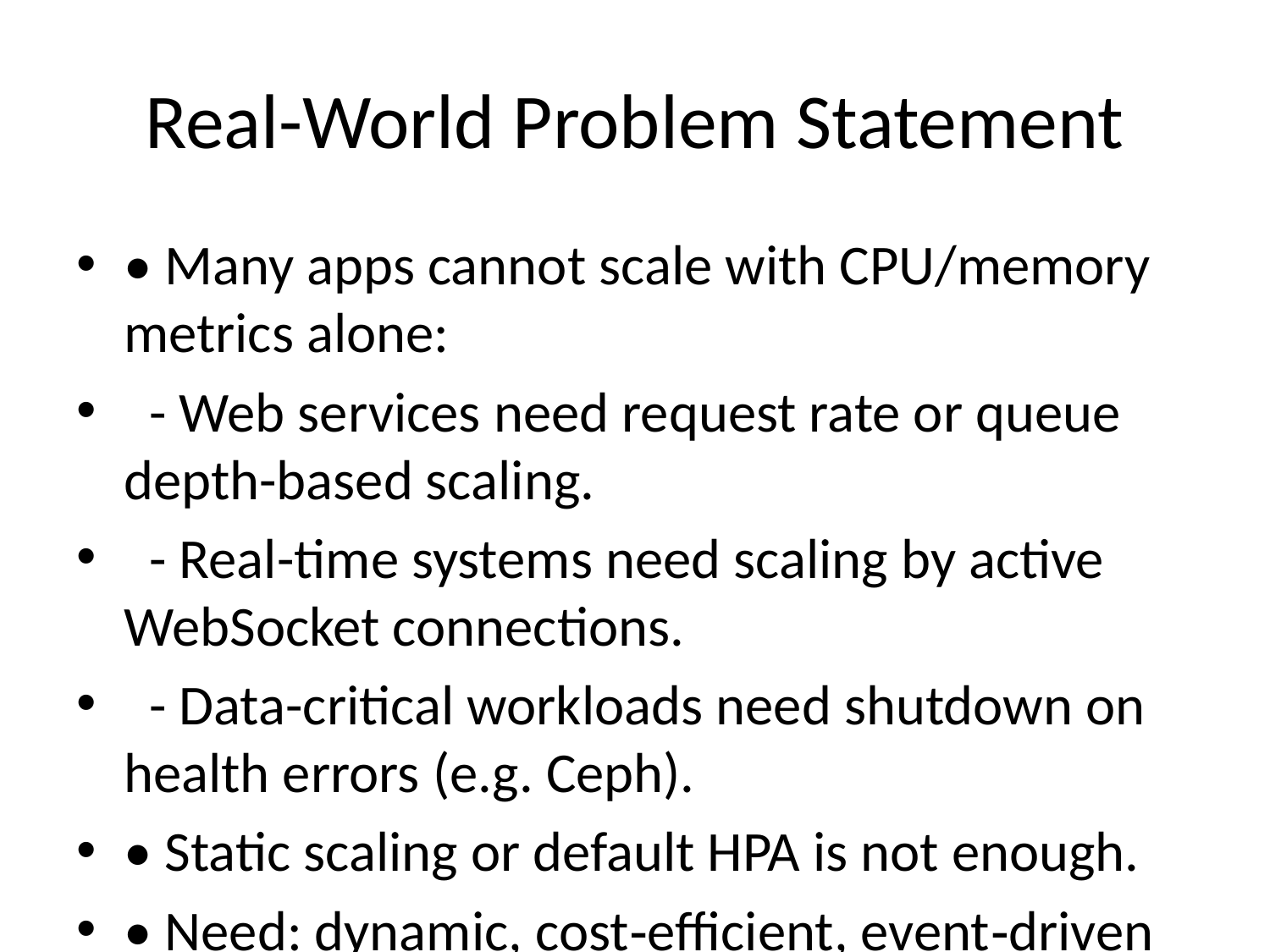

# Real-World Problem Statement
• Many apps cannot scale with CPU/memory metrics alone:
  - Web services need request rate or queue depth-based scaling.
  - Real-time systems need scaling by active WebSocket connections.
  - Data-critical workloads need shutdown on health errors (e.g. Ceph).
• Static scaling or default HPA is not enough.
• Need: dynamic, cost‑efficient, event‑driven autoscaling.